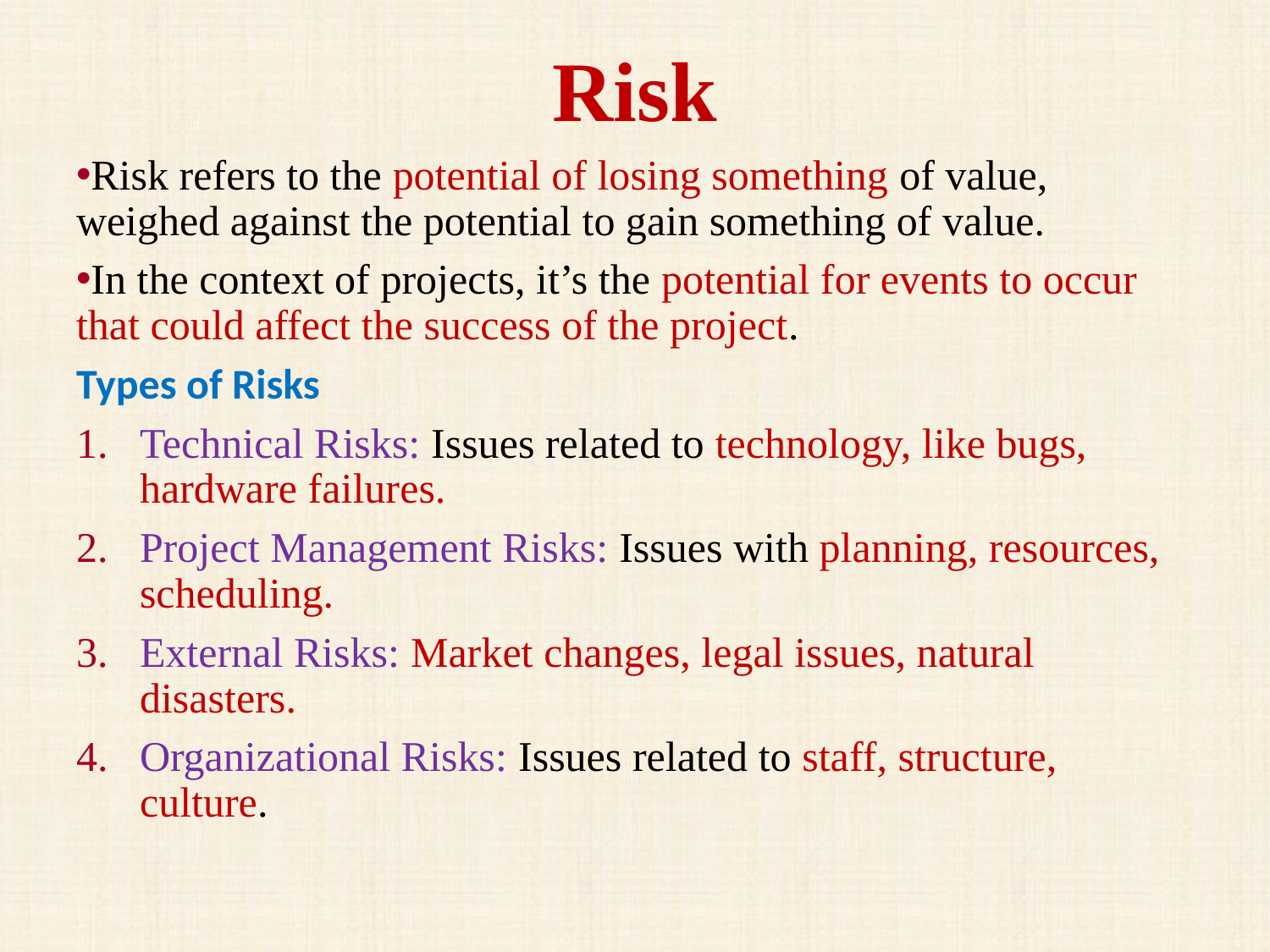

Risk
Risk refers to the potential of losing something of value, weighed against the potential to gain something of value.
In the context of projects, it’s the potential for events to occur that could affect the success of the project.
Types of Risks
Technical Risks: Issues related to technology, like bugs, hardware failures.
Project Management Risks: Issues with planning, resources, scheduling.
External Risks: Market changes, legal issues, natural disasters.
Organizational Risks: Issues related to staff, structure, culture.